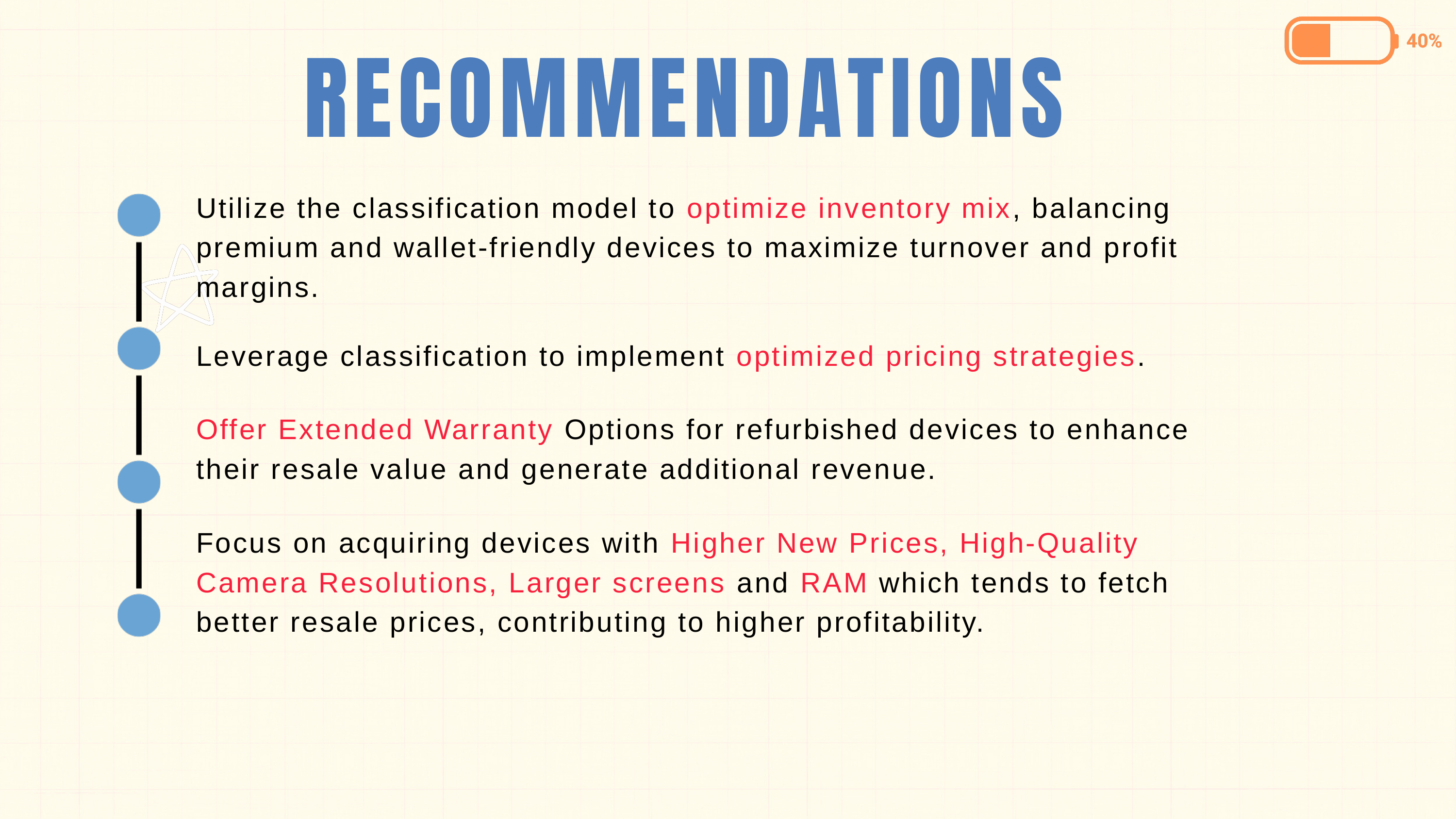

RECOMMENDATIONS
Utilize the classification model to optimize inventory mix, balancing premium and wallet-friendly devices to maximize turnover and profit margins.

Leverage classification to implement optimized pricing strategies.

Offer Extended Warranty Options for refurbished devices to enhance their resale value and generate additional revenue.
Focus on acquiring devices with Higher New Prices, High-Quality Camera Resolutions, Larger screens and RAM which tends to fetch better resale prices, contributing to higher profitability.